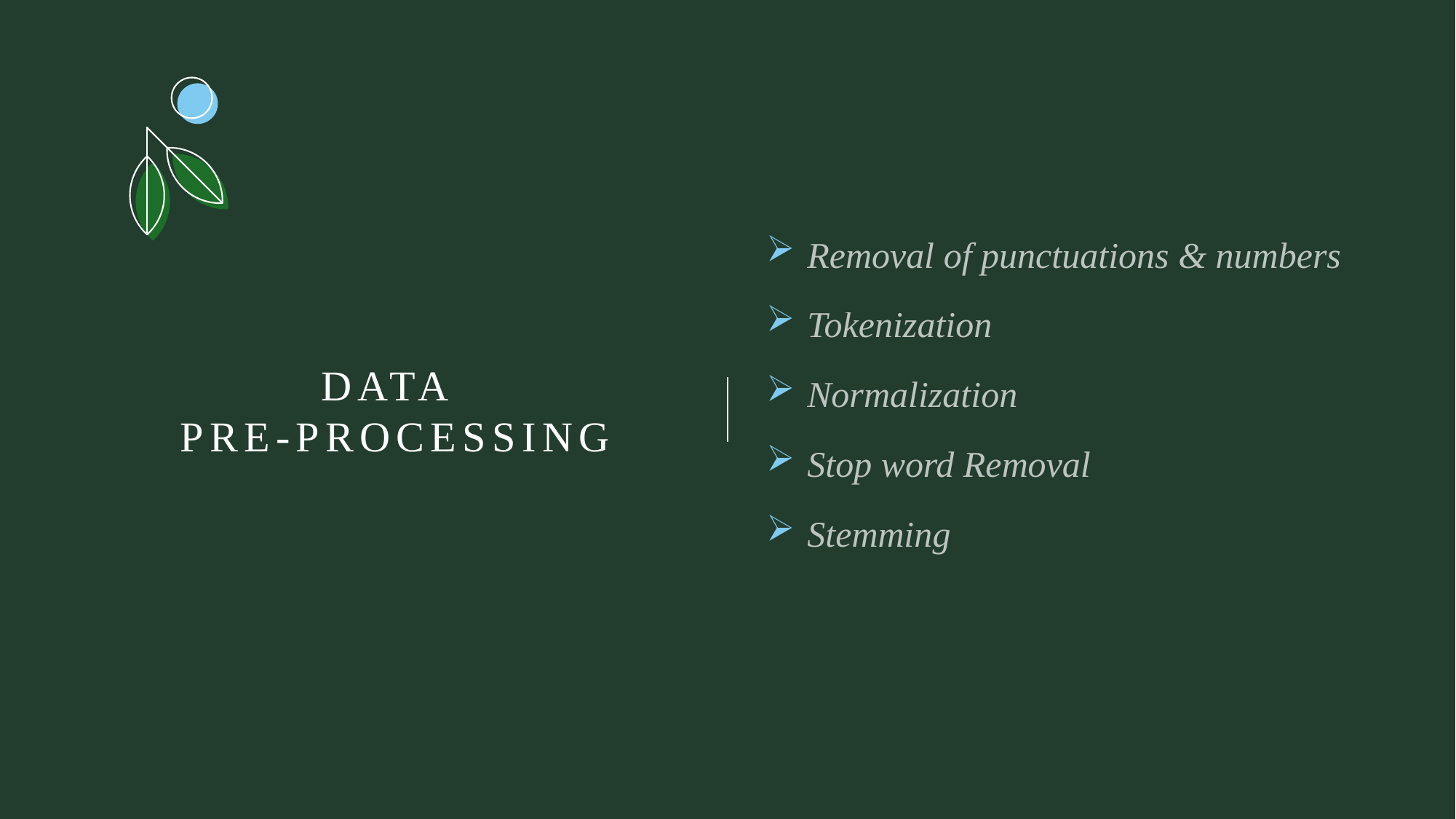

Removal of punctuations & numbers
Tokenization
Normalization
Stop word Removal
Stemming
# Data Pre-processing